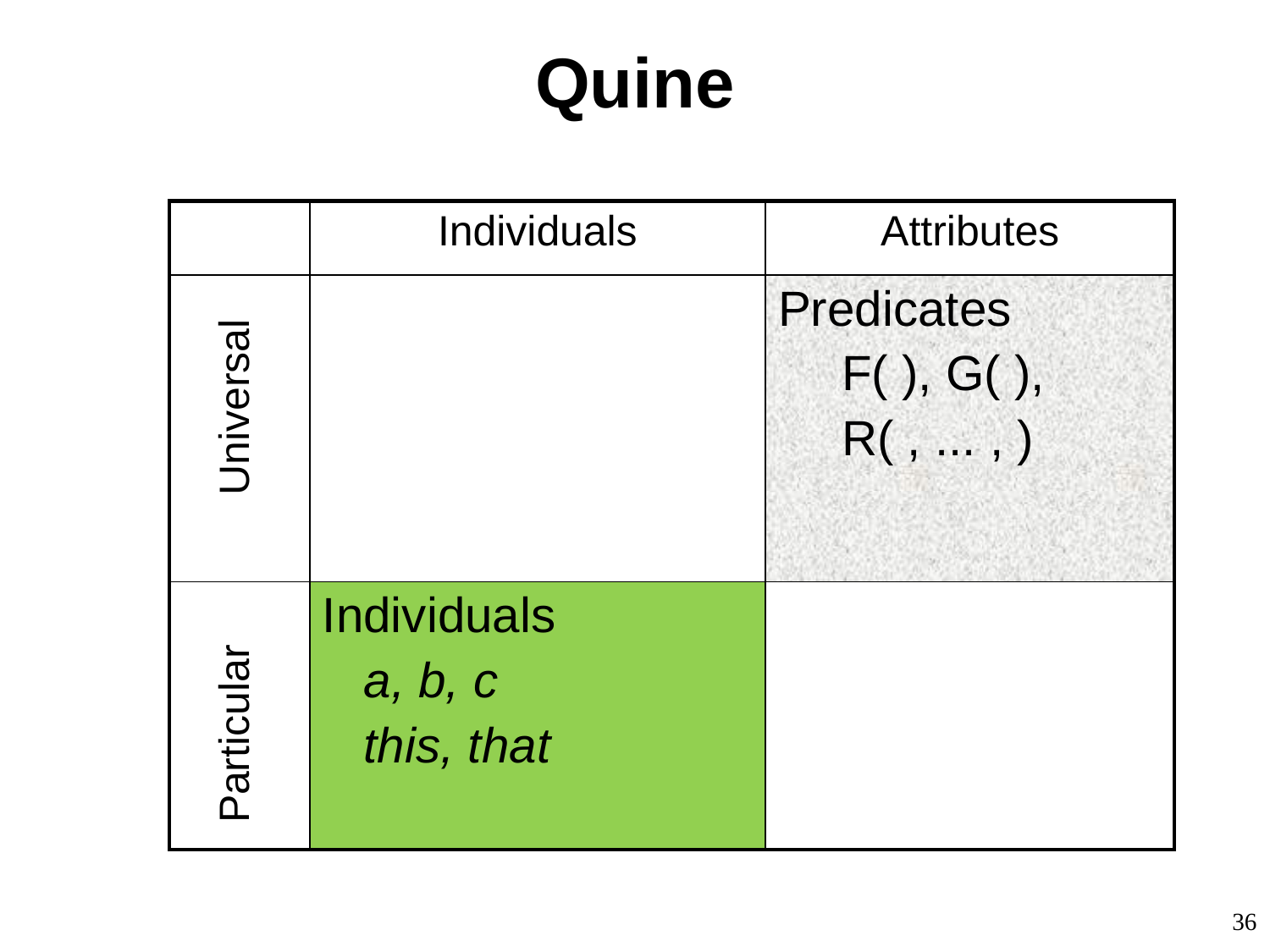

# Quine
|  | Individuals | Attributes |
| --- | --- | --- |
|  |  | Predicates F( ), G( ), R( , ... , ) |
|  | Individuals a, b, c this, that |  |
Universal
Particular

36